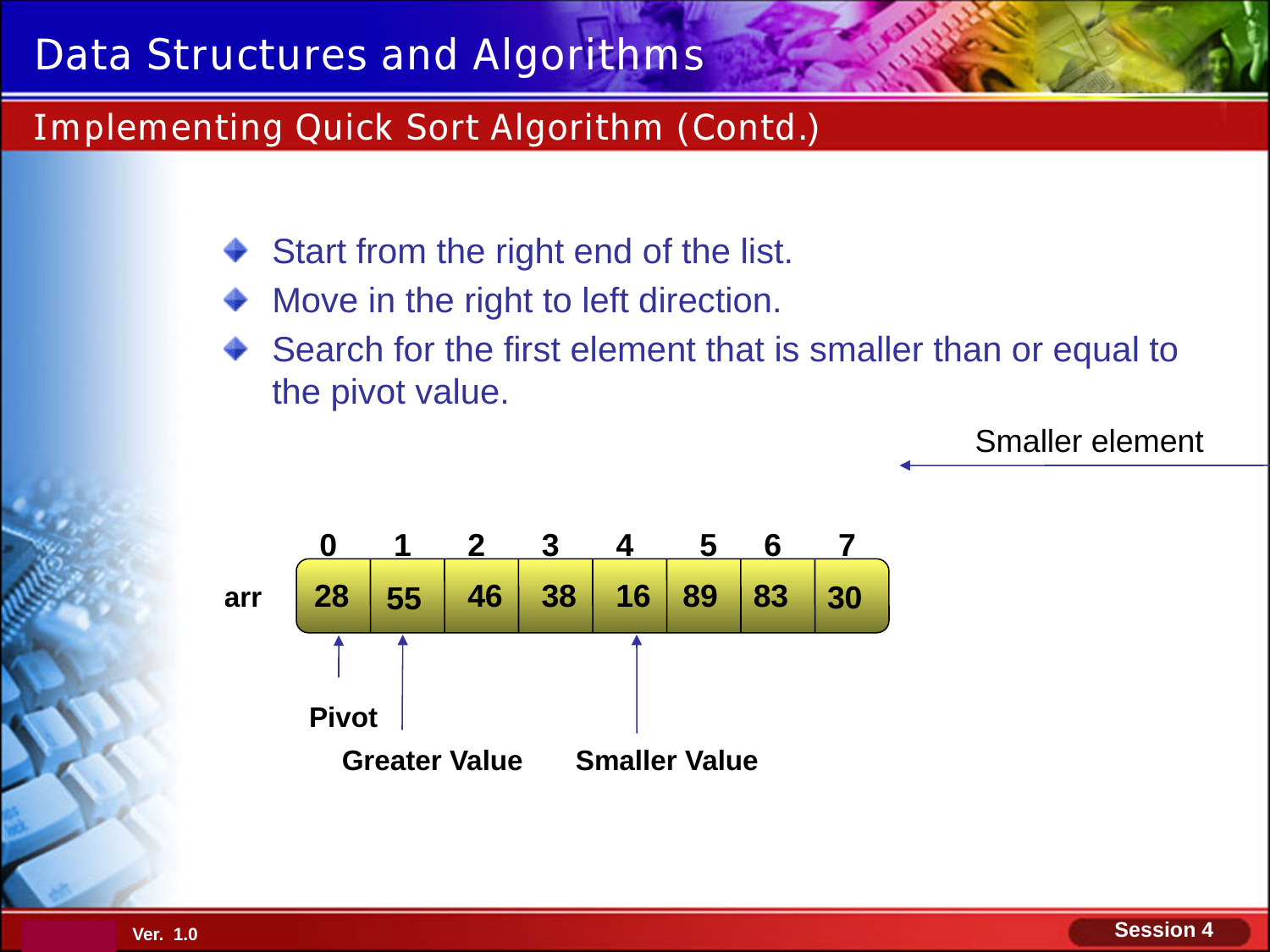

Implementing Quick Sort Algorithm (Contd.)
Start from the right end of the list.
Move in the right to left direction.
Search for the first element that is smaller than or equal to the pivot value.
Smaller element

5
6
7
0
1
2
3
4

28
46
38
16
89
83
30
55
arr

Pivot
Greater Value
Smaller Value